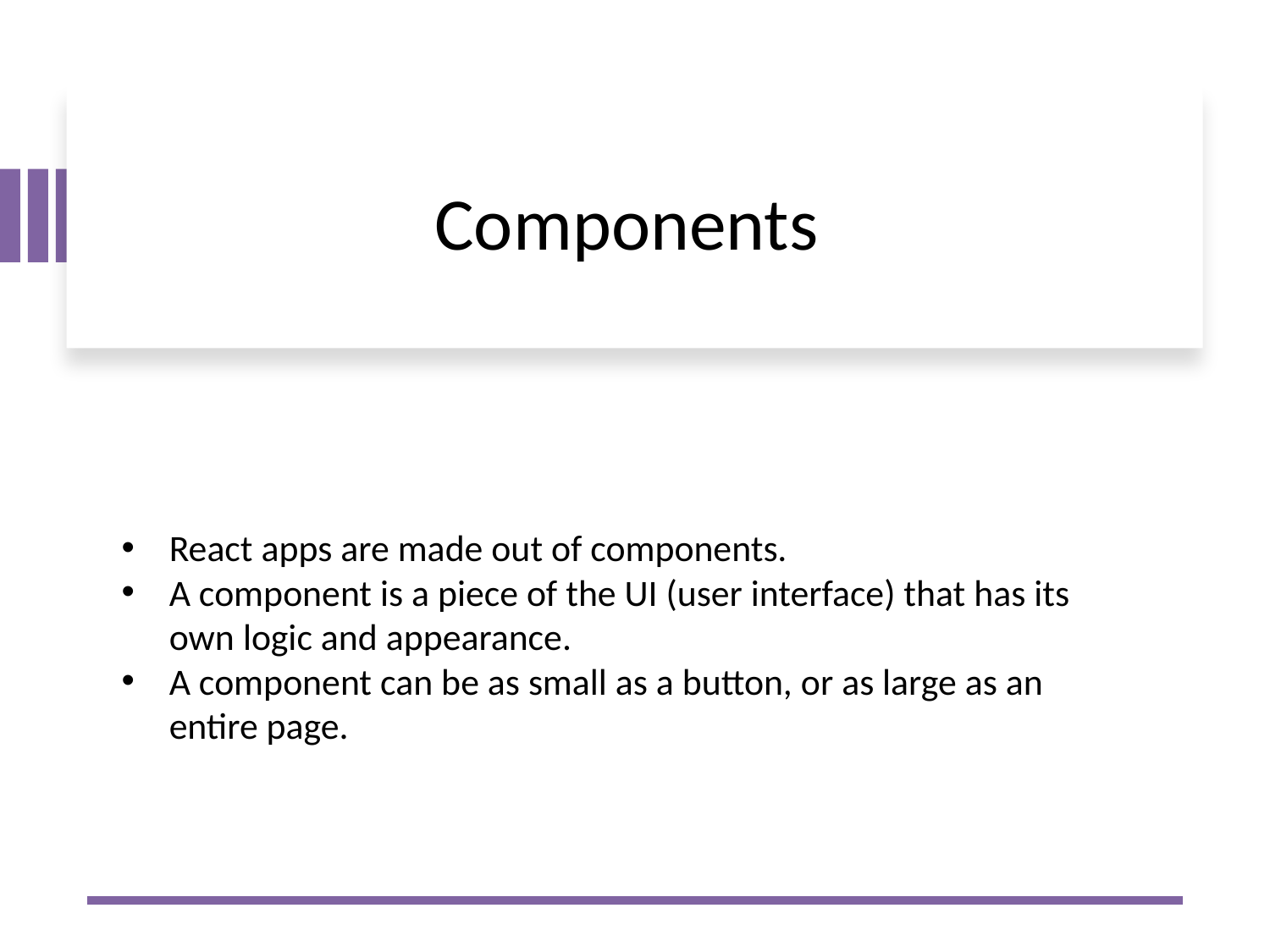

# Components

React apps are made out of components.
A component is a piece of the UI (user interface) that has its own logic and appearance.
A component can be as small as a button, or as large as an entire page.